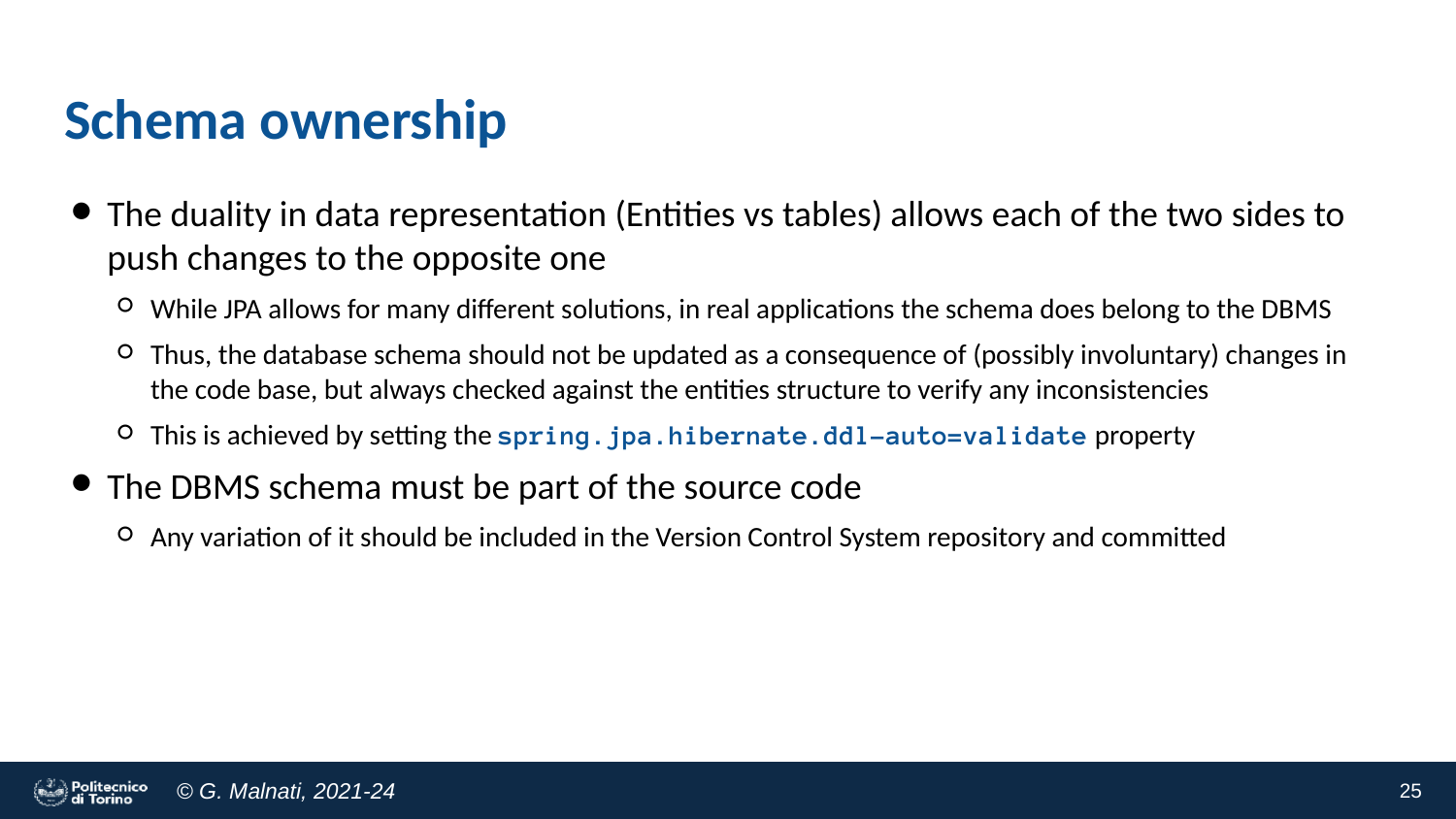

# Schema ownership
The duality in data representation (Entities vs tables) allows each of the two sides to push changes to the opposite one
While JPA allows for many different solutions, in real applications the schema does belong to the DBMS
Thus, the database schema should not be updated as a consequence of (possibly involuntary) changes in the code base, but always checked against the entities structure to verify any inconsistencies
This is achieved by setting the spring.jpa.hibernate.ddl-auto=validate property
The DBMS schema must be part of the source code
Any variation of it should be included in the Version Control System repository and committed
25